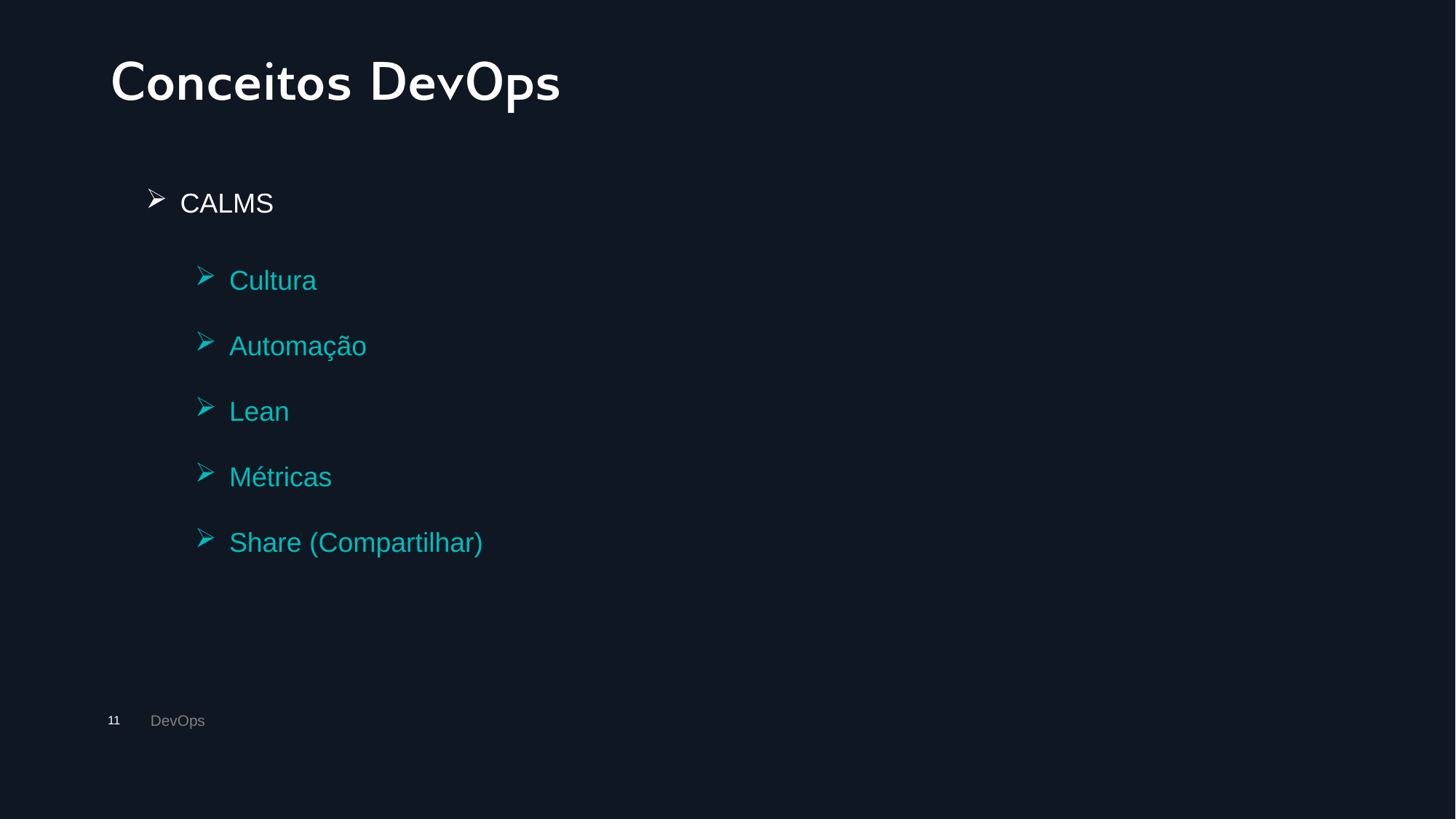

# Conceitos DevOps
CALMS

Cultura

Automação

Lean

Métricas

Share (Compartilhar)

DevOps
11